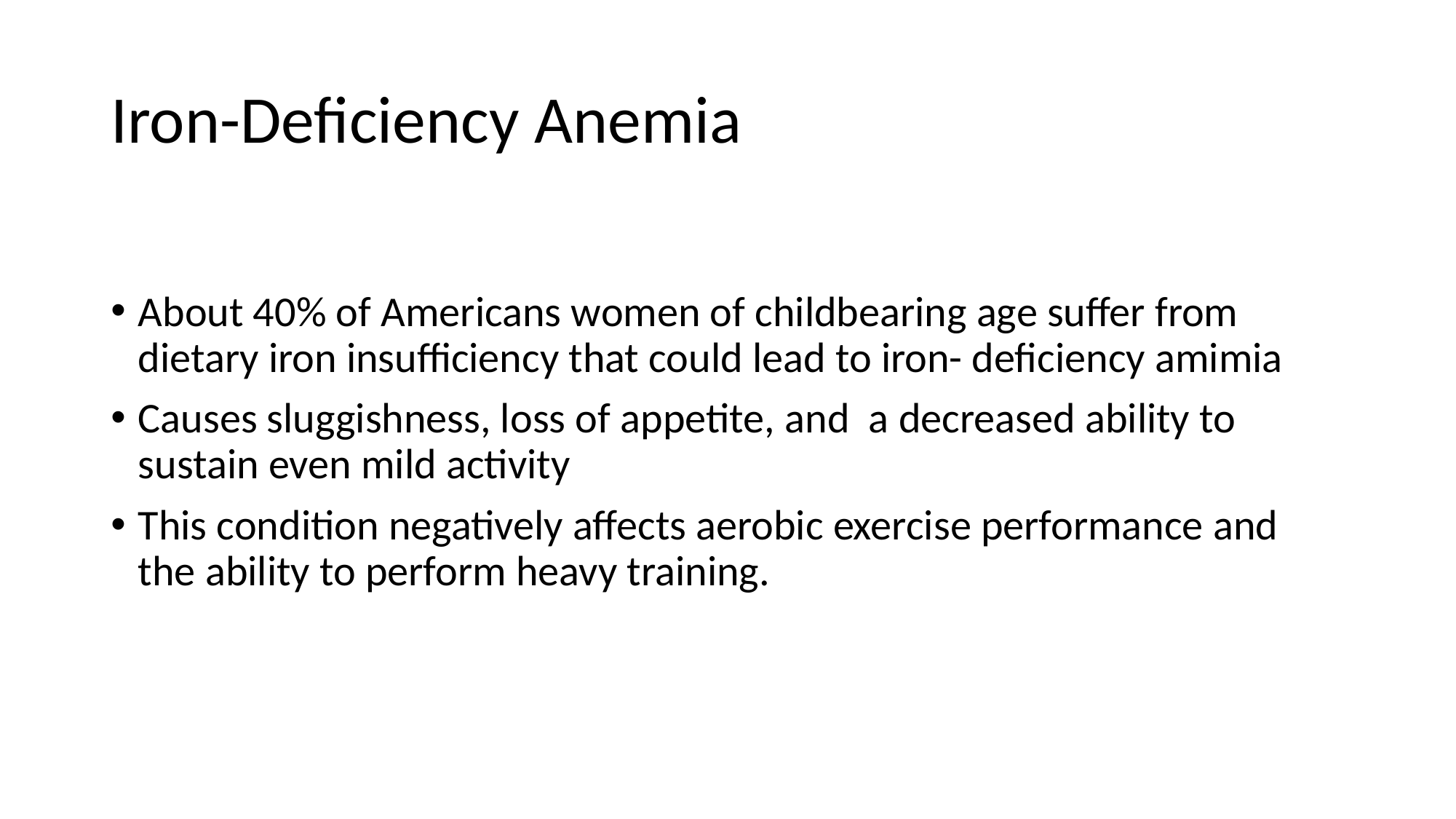

# Iron-Deficiency Anemia

About 40% of Americans women of childbearing age suffer from dietary iron insufficiency that could lead to iron- deficiency amimia
Causes sluggishness, loss of appetite, and  a decreased ability to sustain even mild activity
This condition negatively affects aerobic exercise performance and the ability to perform heavy training.